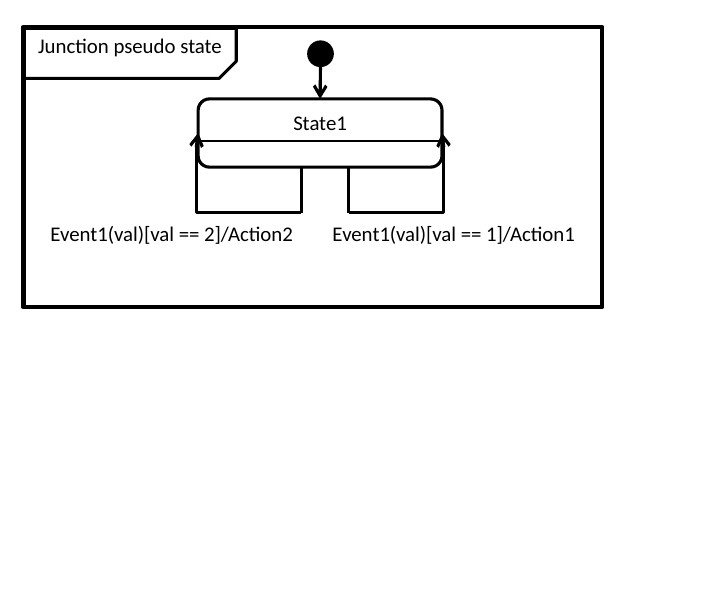

Junction pseudo state

State1
Event1(val)[val == 2]/Action2
Event1(val)[val == 1]/Action1